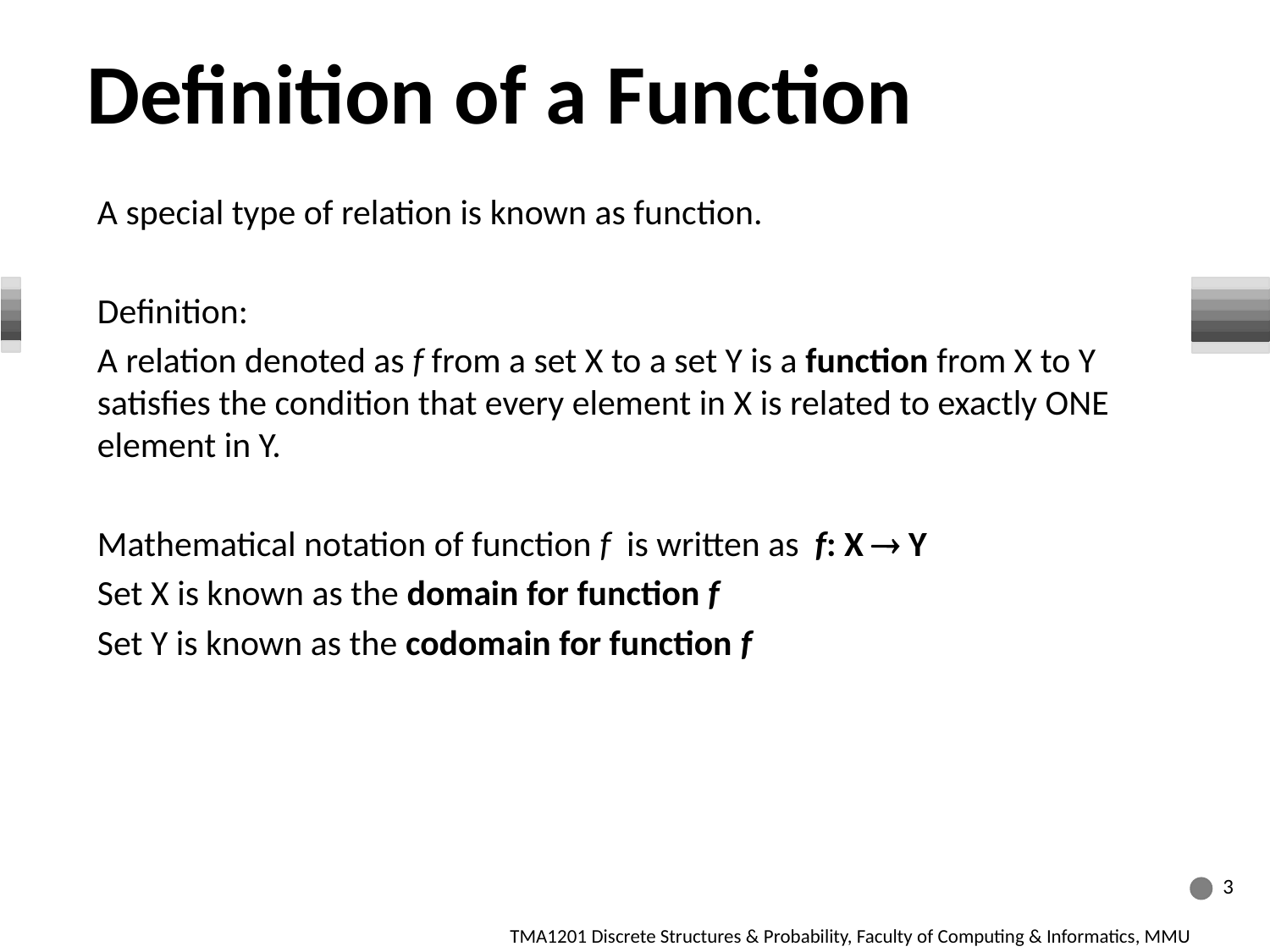

Definition of a Function
A special type of relation is known as function.

Definition:
A relation denoted as f from a set X to a set Y is a function from X to Y satisfies the condition that every element in X is related to exactly ONE element in Y.

Mathematical notation of function f  is written as  f: X → Y
Set X is known as the domain for function f
Set Y is known as the codomain for function f

3
TMA1201 Discrete Structures & Probability, Faculty of Computing & Informatics, MMU